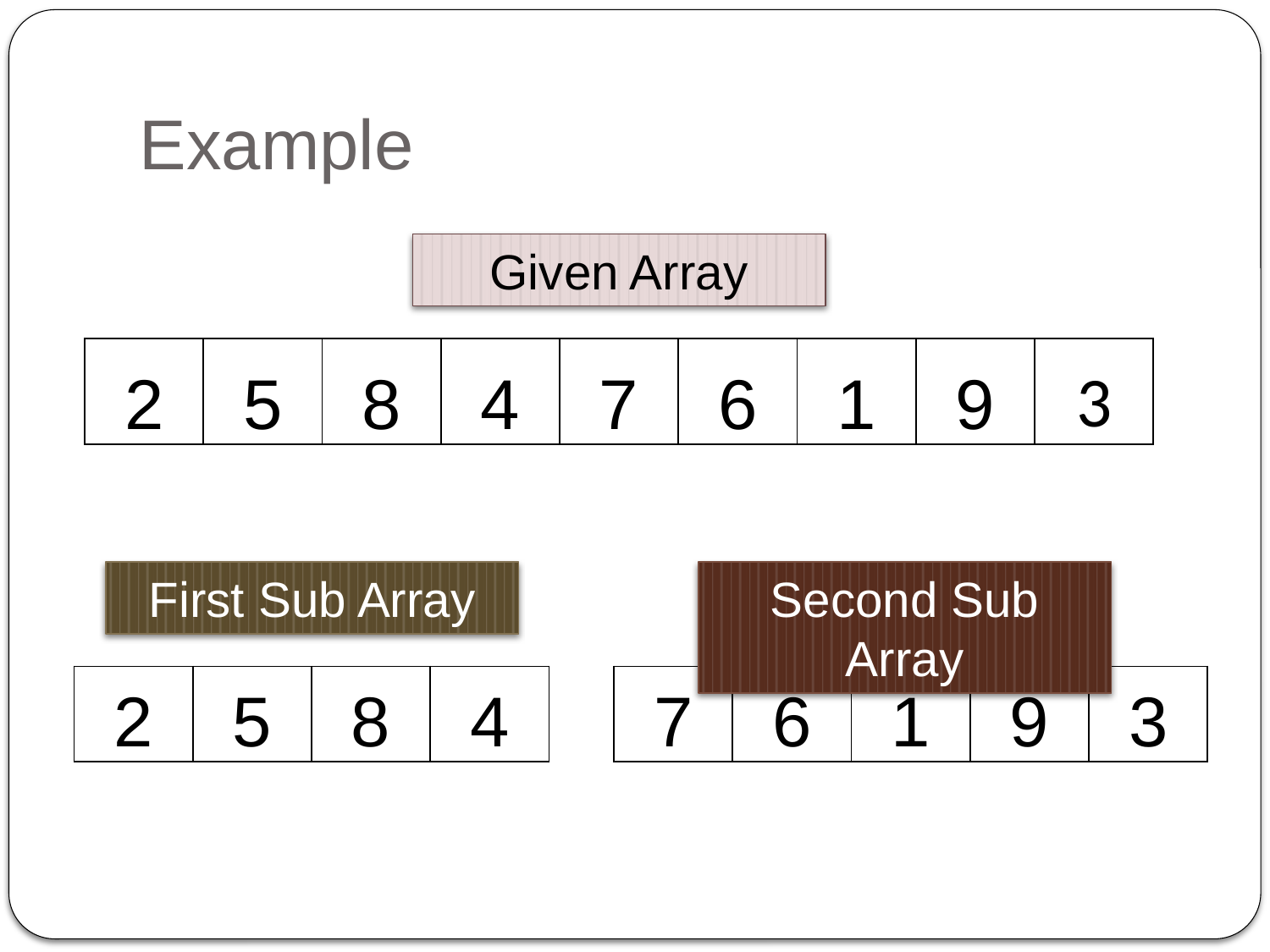

# Example
Given Array
| 2 | 5 | 8 | 4 | 7 | 6 | 1 | 9 | 3 |
| --- | --- | --- | --- | --- | --- | --- | --- | --- |
First Sub Array
Second Sub Array
| 2 | 5 | 8 | 4 |
| --- | --- | --- | --- |
| 7 | 6 | 1 | 9 | 3 |
| --- | --- | --- | --- | --- |